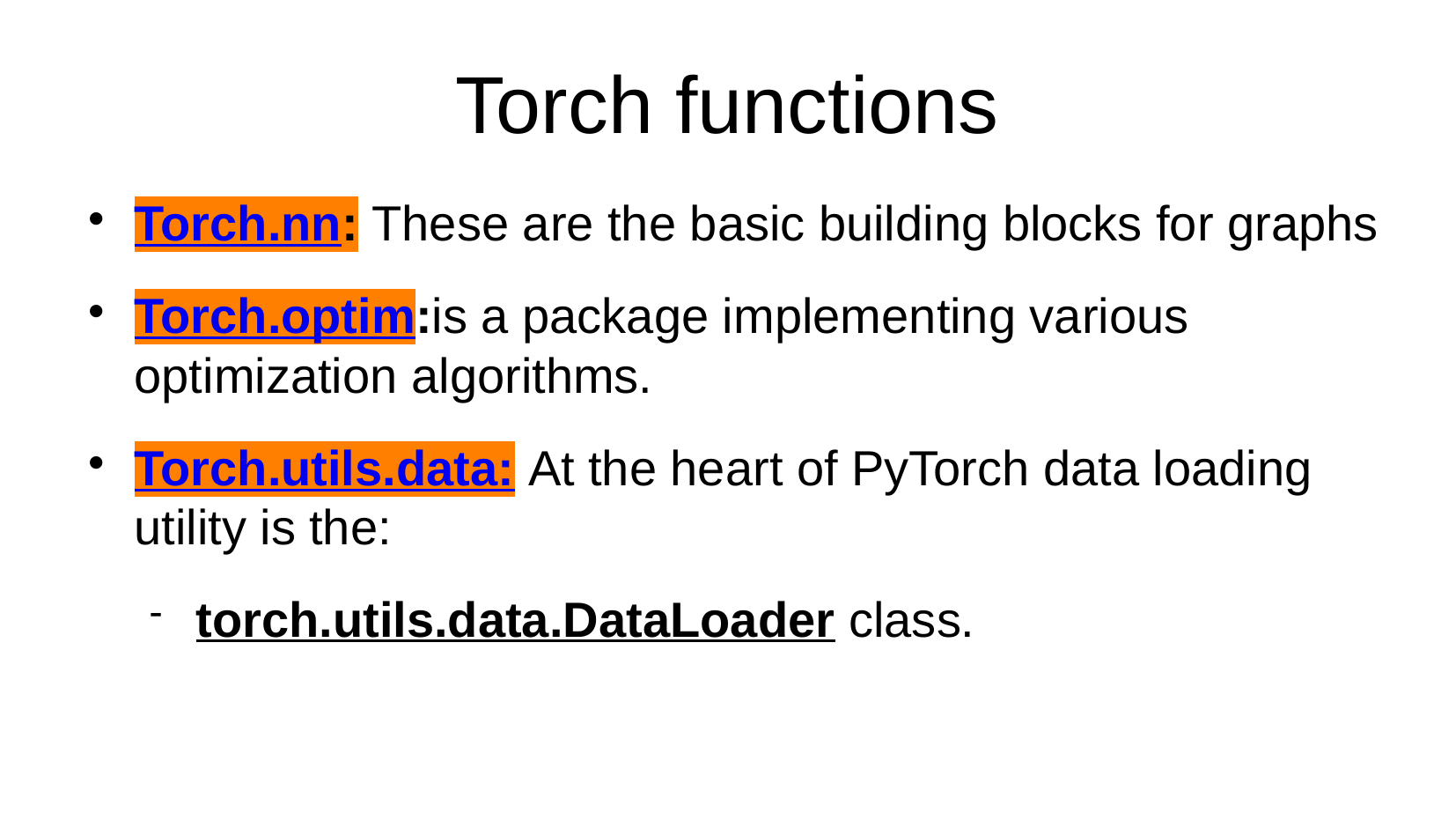

# Torch functions
Torch.nn: These are the basic building blocks for graphs
Torch.optim:is a package implementing various optimization algorithms.
Torch.utils.data: At the heart of PyTorch data loading utility is the:
torch.utils.data.DataLoader class.